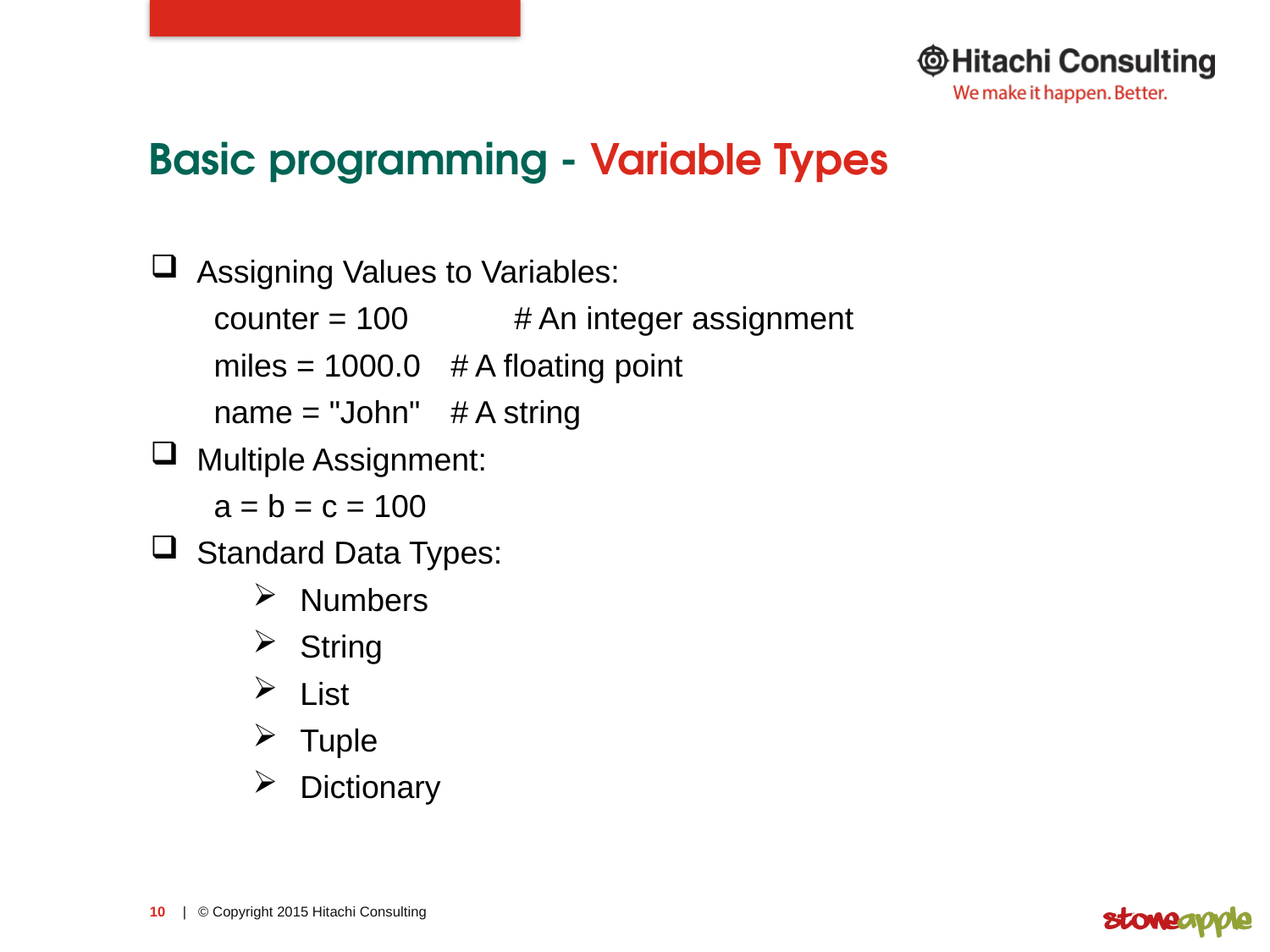

# Basic programming - Variable Types
Assigning Values to Variables:
counter = 100 		# An integer assignment
miles = 1000.0 	# A floating point
name = "John" 	# A string
Multiple Assignment:
a = b = c = 100
Standard Data Types:
Numbers
String
List
Tuple
Dictionary